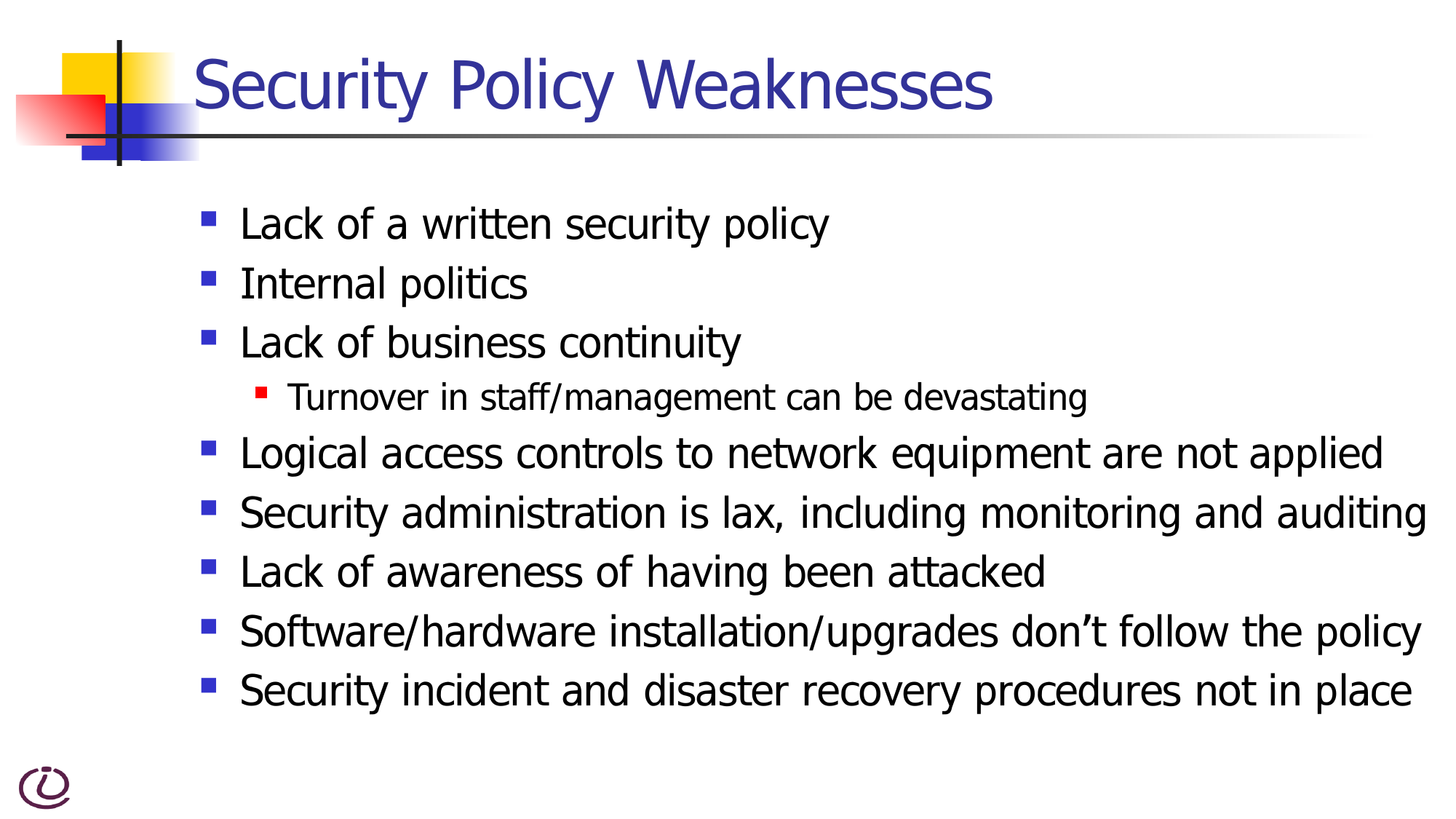

# Security Policy Weaknesses
Lack of a written security policy
Internal politics
Lack of business continuity
Turnover in staff/management can be devastating
Logical access controls to network equipment are not applied
Security administration is lax, including monitoring and auditing
Lack of awareness of having been attacked
Software/hardware installation/upgrades don’t follow the policy
Security incident and disaster recovery procedures not in place